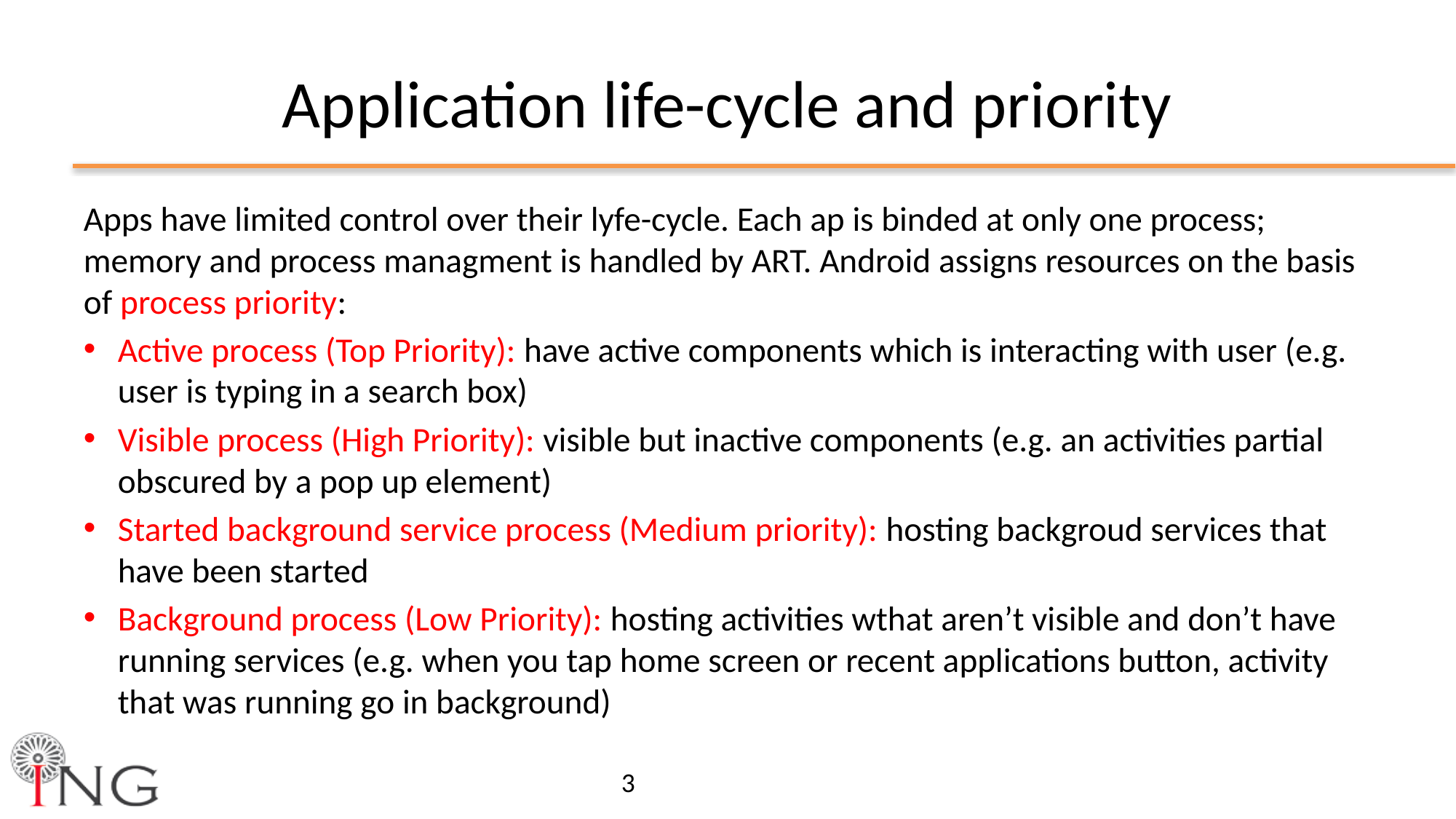

# Application life-cycle and priority
Apps have limited control over their lyfe-cycle. Each ap is binded at only one process; memory and process managment is handled by ART. Android assigns resources on the basis of process priority:
Active process (Top Priority): have active components which is interacting with user (e.g. user is typing in a search box)
Visible process (High Priority): visible but inactive components (e.g. an activities partial obscured by a pop up element)
Started background service process (Medium priority): hosting backgroud services that have been started
Background process (Low Priority): hosting activities wthat aren’t visible and don’t have running services (e.g. when you tap home screen or recent applications button, activity that was running go in background)
3